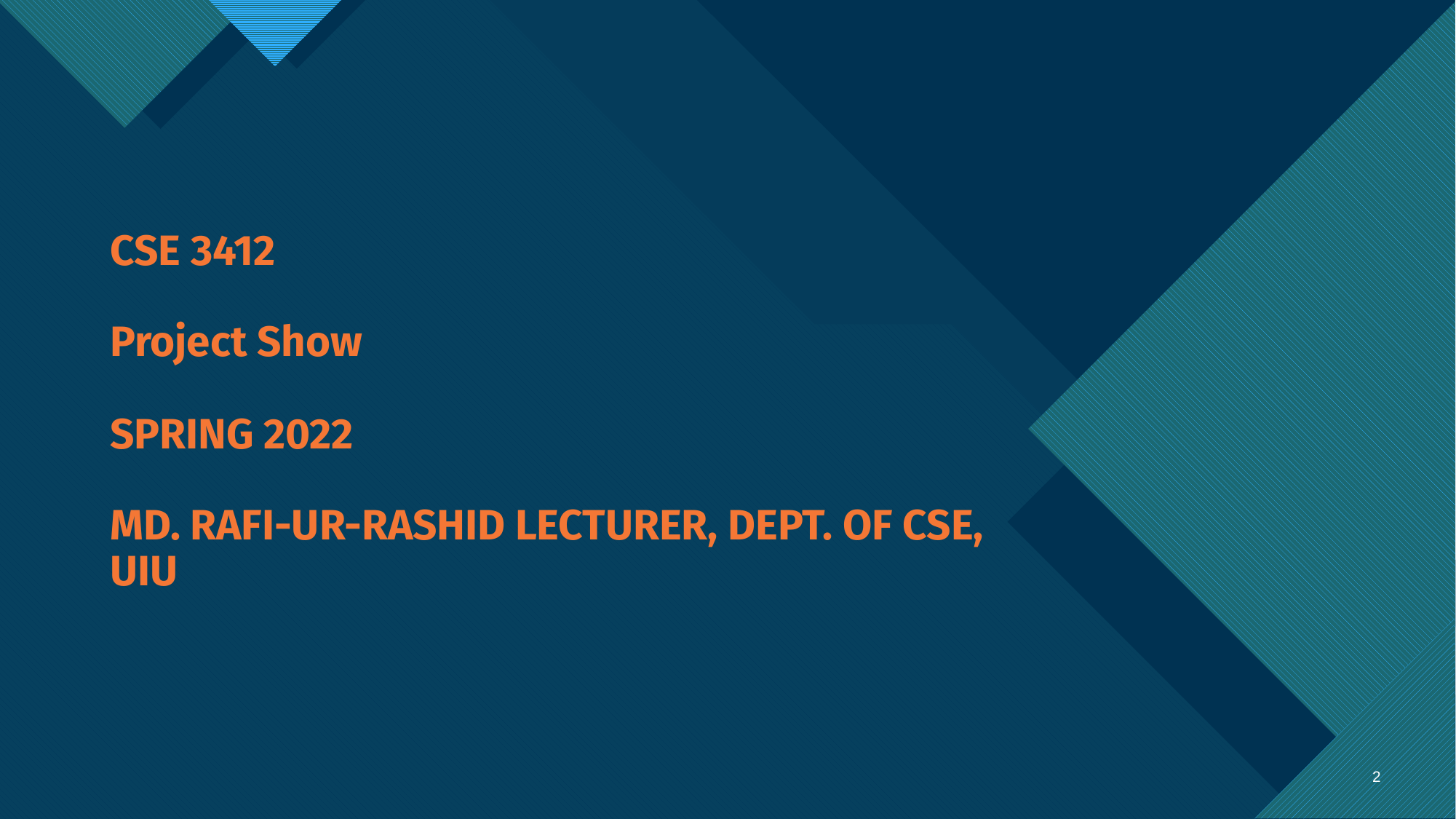

# CSE 3412 Project Show SPRING 2022 MD. RAFI-UR-RASHID LECTURER, DEPT. OF CSE, UIU
2